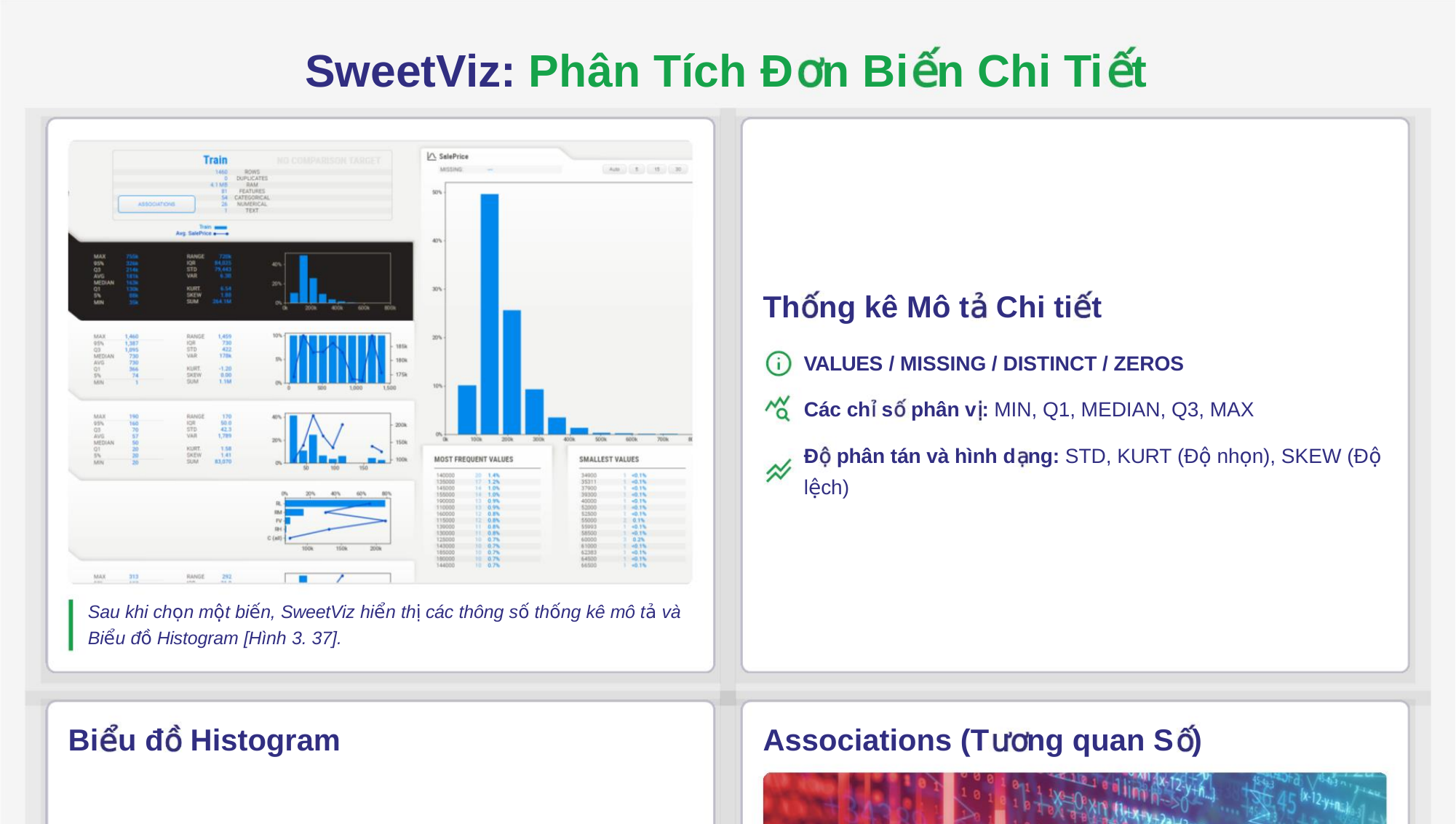

SweetViz: Phân Tích Đ n Bi n Chi Ti t
Th ng kê Mô t Chi ti t
VALUES / MISSING / DISTINCT / ZEROS
Các ch s phân v : MIN, Q1, MEDIAN, Q3, MAX
Đ phân tán và hình d ng: STD, KURT (Độ nhọn), SKEW (Độ
lệch)
Sau khi chọn một biến, SweetViz hiển thị các thông số thống kê mô tả và
Biểu đồ Histogram [Hình 3. 37].
Bi u đ Histogram
Associations (T ng quan S )
Nếu cột cao bên trái và đuôi kéo dài sang phải, đó là phân phối lệch phải
(right-skewed).
Hiển thị Pearson correlations giữa biến đang xem và các biến số khác.
Images: SweetViz Library - EDA in Seconds | SweetViz for Exploratory Analysis, The correlation matrix under general conditions: Robust inference ...